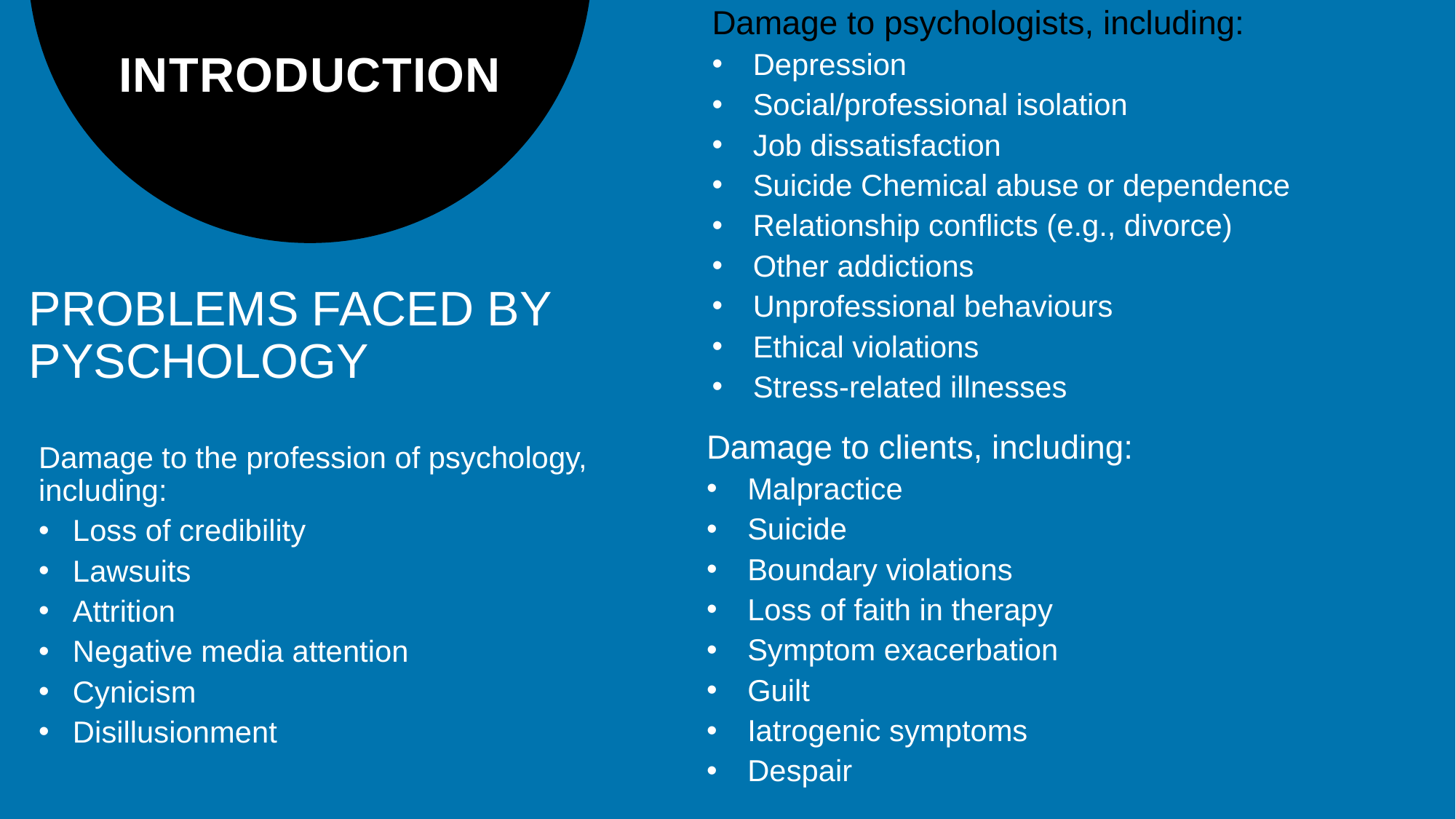

# INTRODUCTION
Damage to psychologists, including:
Depression
Social/professional isolation
Job dissatisfaction
Suicide Chemical abuse or dependence
Relationship conflicts (e.g., divorce)
Other addictions
Unprofessional behaviours
Ethical violations
Stress-related illnesses

PROBLEMS FACED BY PYSCHOLOGY
Damage to clients, including:
Malpractice
Suicide
Boundary violations
Loss of faith in therapy
Symptom exacerbation
Guilt
Iatrogenic symptoms
Despair

Damage to the profession of psychology, including:
Loss of credibility
Lawsuits
Attrition
Negative media attention
Cynicism
Disillusionment